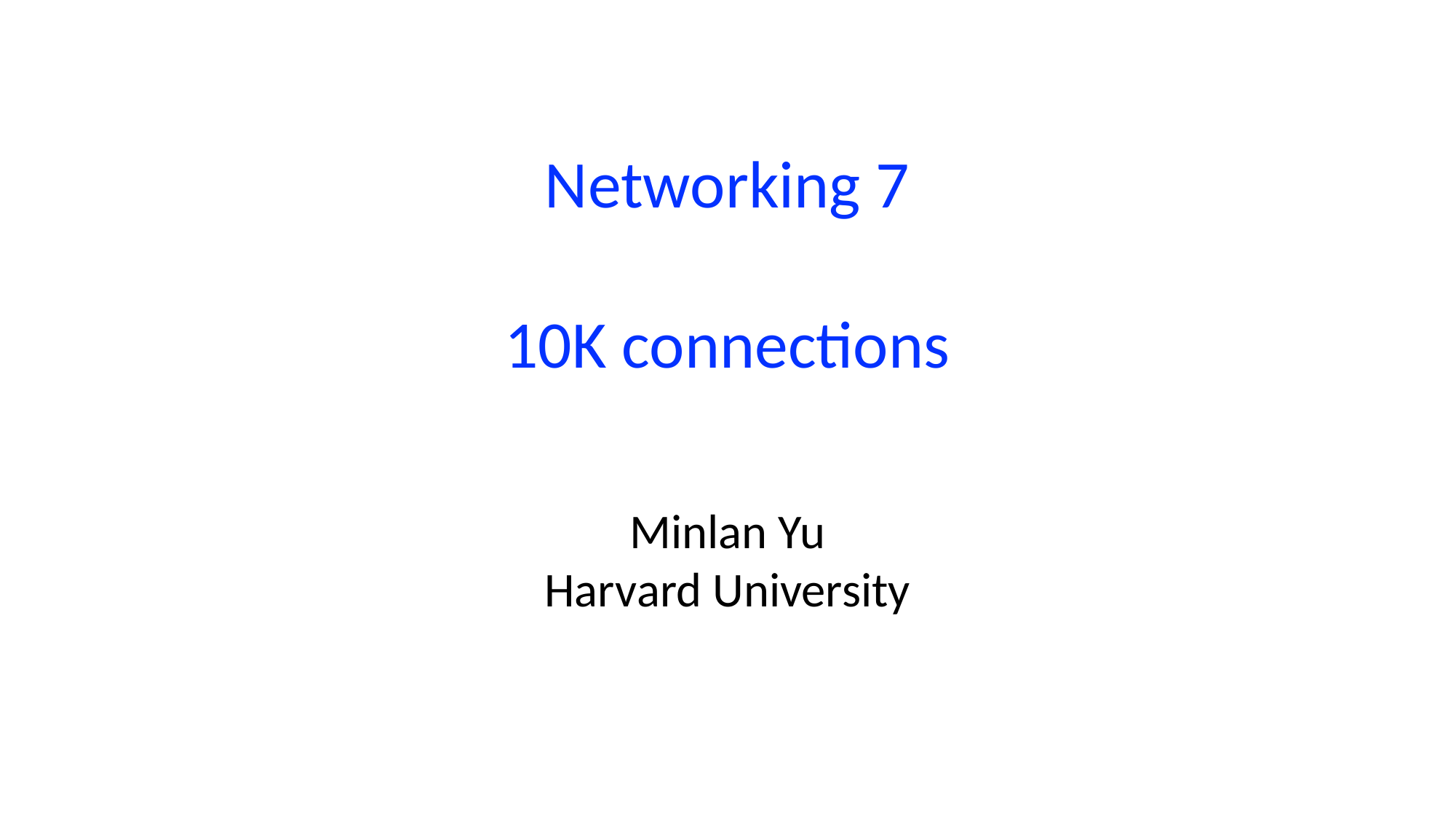

# Networking 7 10K connections
Minlan Yu
Harvard University